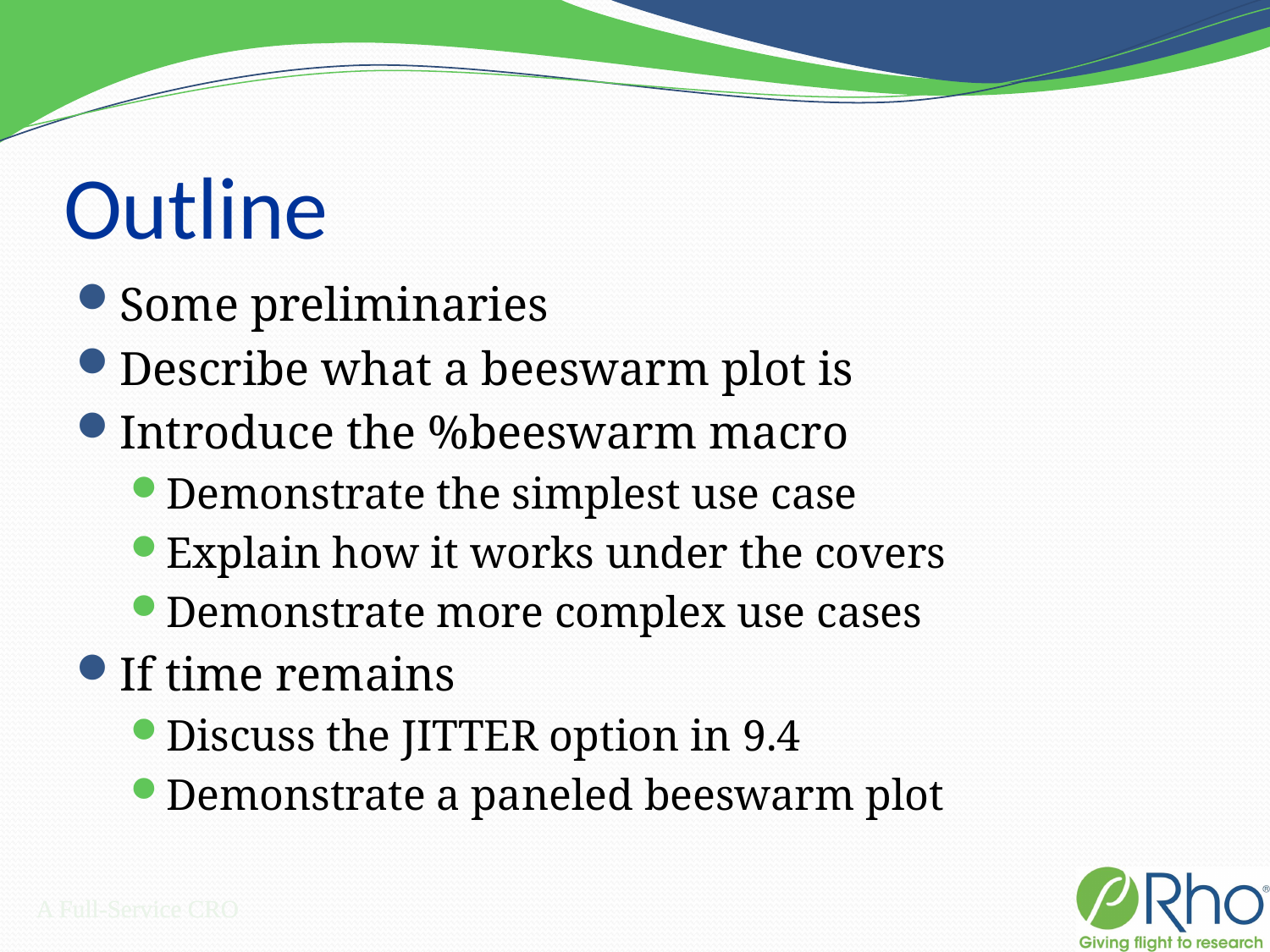

# Outline
Some preliminaries
Describe what a beeswarm plot is
Introduce the %beeswarm macro
Demonstrate the simplest use case
Explain how it works under the covers
Demonstrate more complex use cases
If time remains
Discuss the JITTER option in 9.4
Demonstrate a paneled beeswarm plot